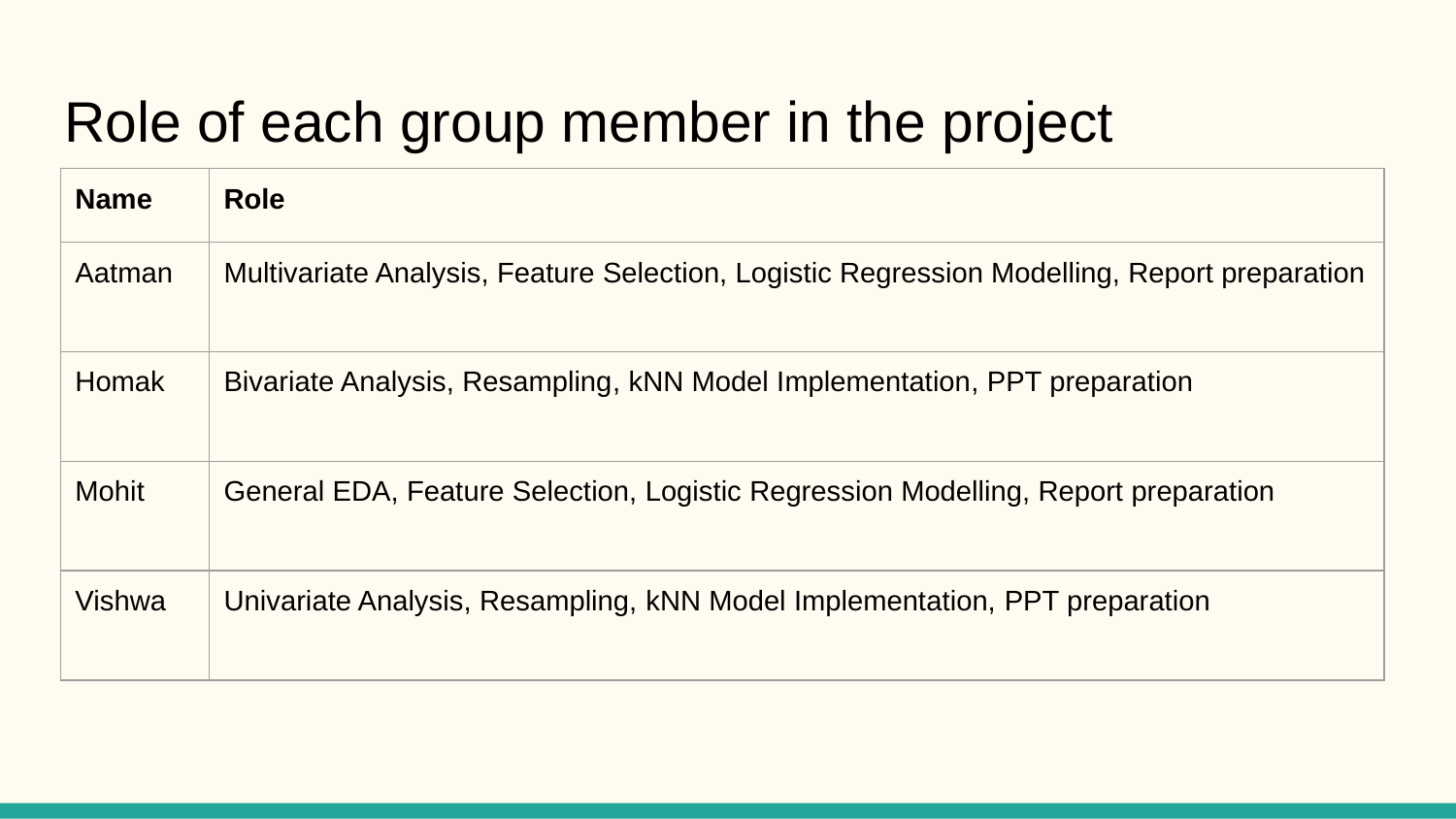

# Role of each group member in the project
| Name | Role |
| --- | --- |
| Aatman | Multivariate Analysis, Feature Selection, Logistic Regression Modelling, Report preparation |
| Homak | Bivariate Analysis, Resampling, kNN Model Implementation, PPT preparation |
| Mohit | General EDA, Feature Selection, Logistic Regression Modelling, Report preparation |
| Vishwa | Univariate Analysis, Resampling, kNN Model Implementation, PPT preparation |